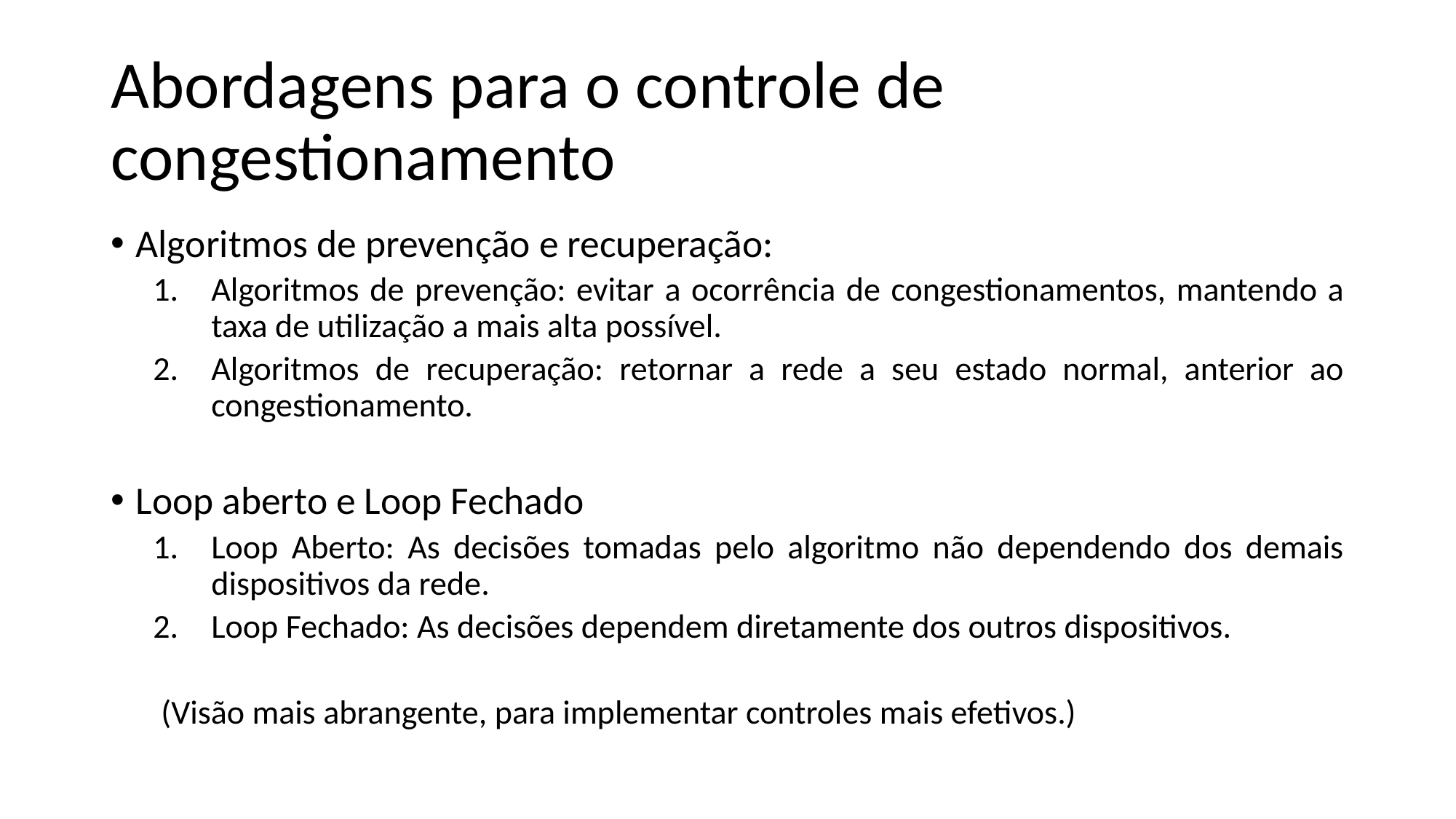

# Abordagens para o controle de congestionamento
Algoritmos de prevenção e recuperação:
Algoritmos de prevenção: evitar a ocorrência de congestionamentos, mantendo a taxa de utilização a mais alta possível.
Algoritmos de recuperação: retornar a rede a seu estado normal, anterior ao congestionamento.

Loop aberto e Loop Fechado
Loop Aberto: As decisões tomadas pelo algoritmo não dependendo dos demais dispositivos da rede.
Loop Fechado: As decisões dependem diretamente dos outros dispositivos.

(Visão mais abrangente, para implementar controles mais efetivos.)